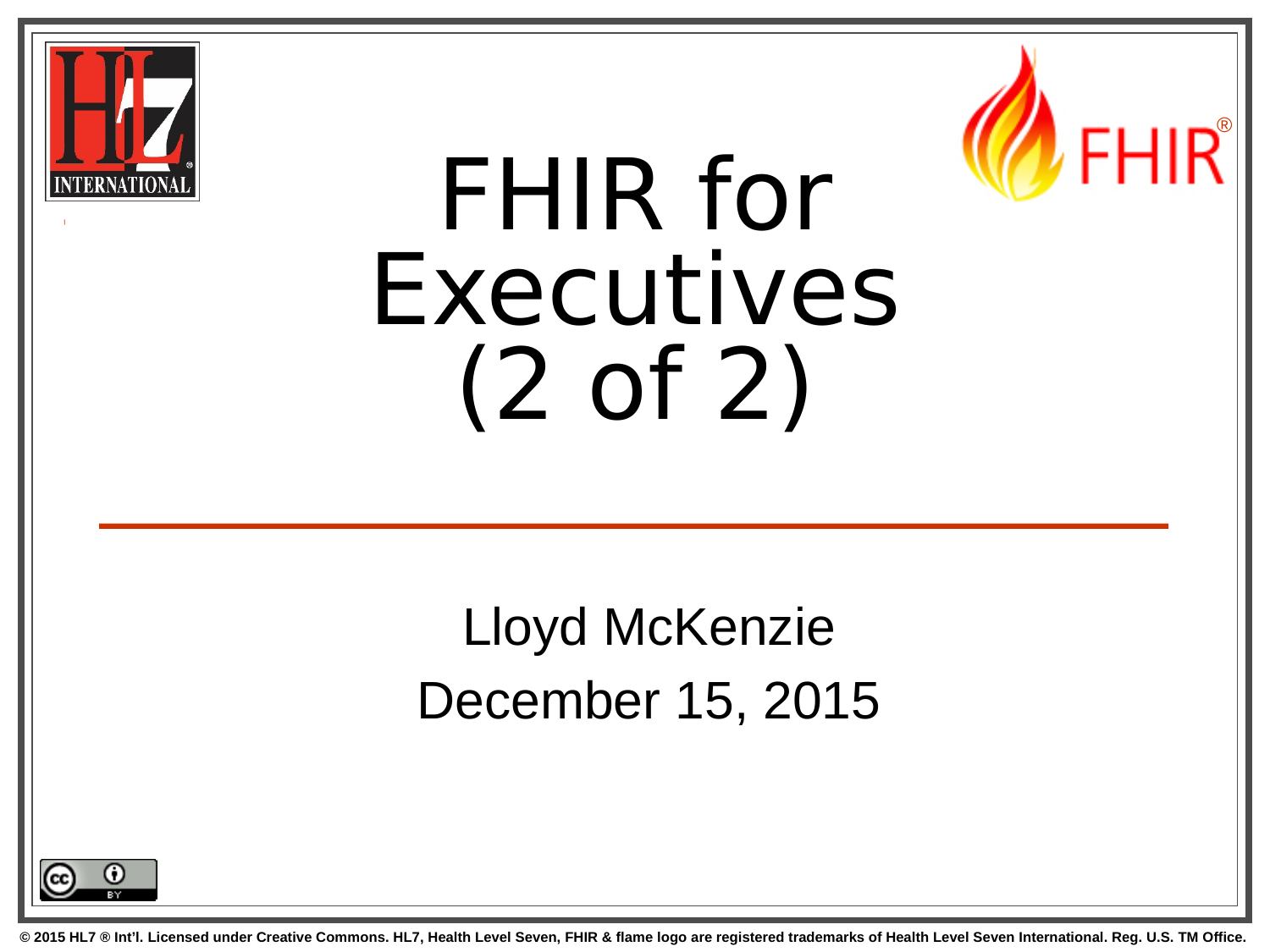

# FHIR for Executives (2 of 2)
Lloyd McKenzie
December 15, 2015